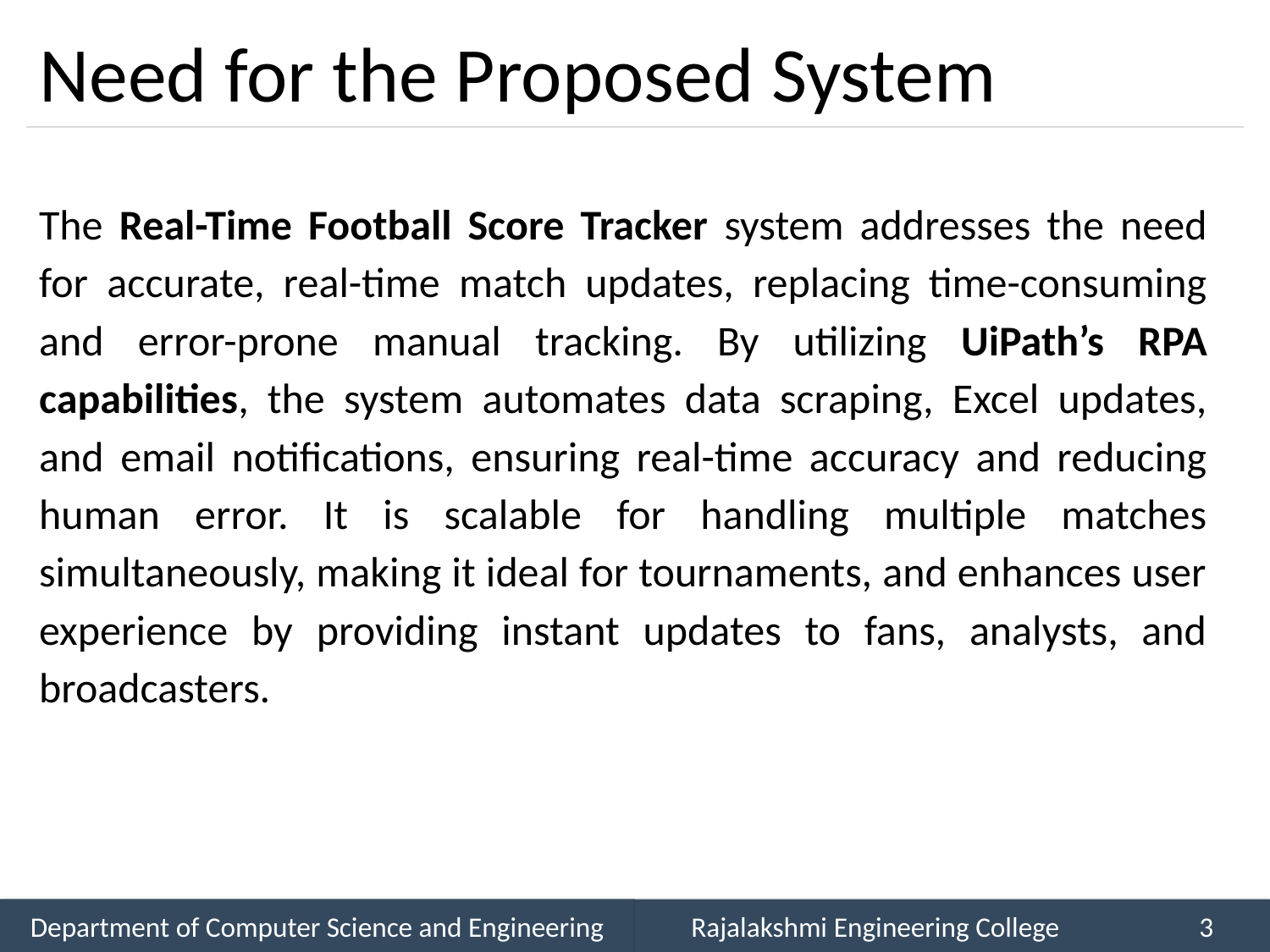

# Need for the Proposed System
The Real-Time Football Score Tracker system addresses the need for accurate, real-time match updates, replacing time-consuming and error-prone manual tracking. By utilizing UiPath’s RPA capabilities, the system automates data scraping, Excel updates, and email notifications, ensuring real-time accuracy and reducing human error. It is scalable for handling multiple matches simultaneously, making it ideal for tournaments, and enhances user experience by providing instant updates to fans, analysts, and broadcasters.